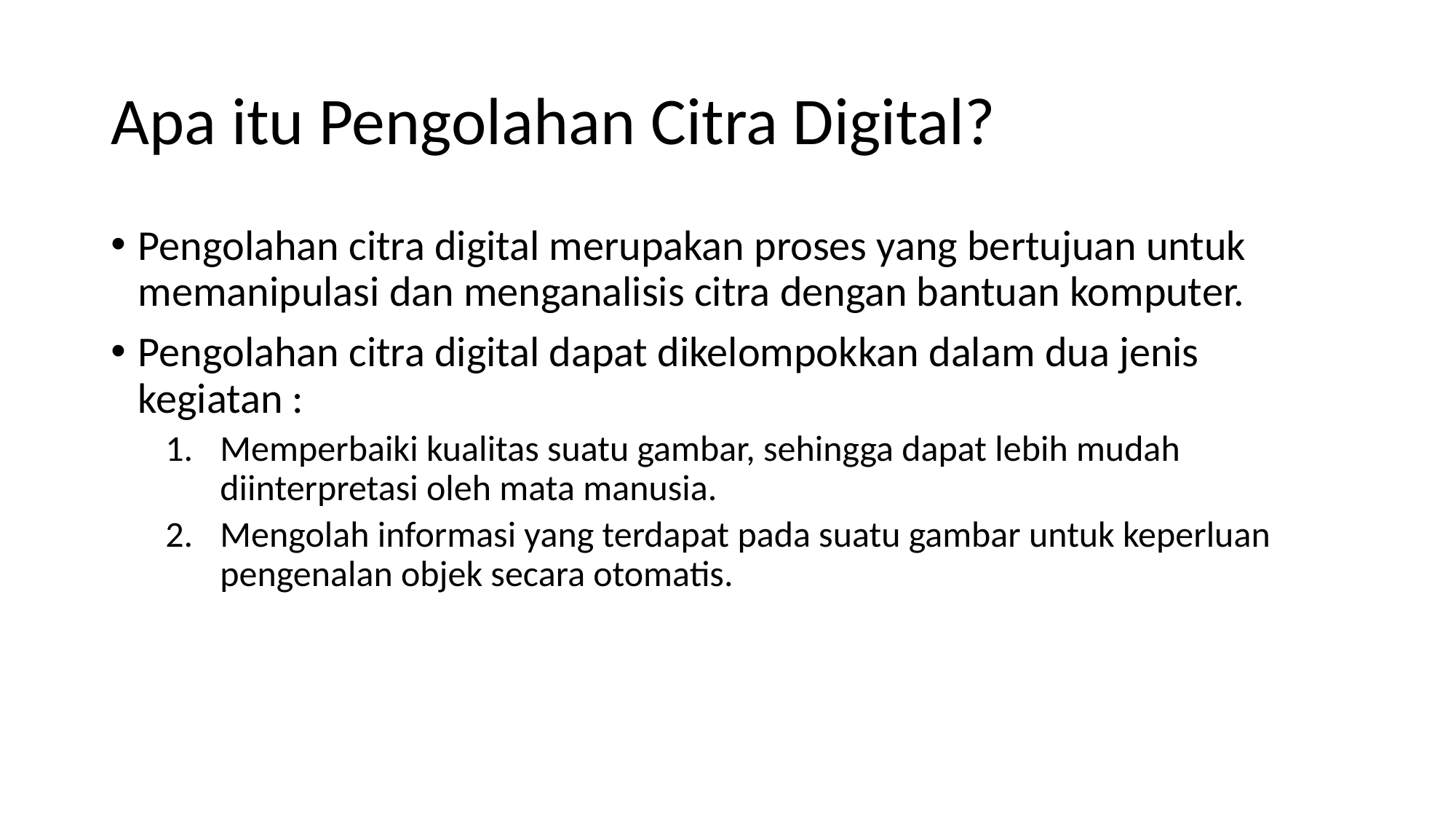

# Apa itu Pengolahan Citra Digital?
Pengolahan citra digital merupakan proses yang bertujuan untuk memanipulasi dan menganalisis citra dengan bantuan komputer.
Pengolahan citra digital dapat dikelompokkan dalam dua jenis kegiatan :
Memperbaiki kualitas suatu gambar, sehingga dapat lebih mudah diinterpretasi oleh mata manusia.
Mengolah informasi yang terdapat pada suatu gambar untuk keperluan pengenalan objek secara otomatis.